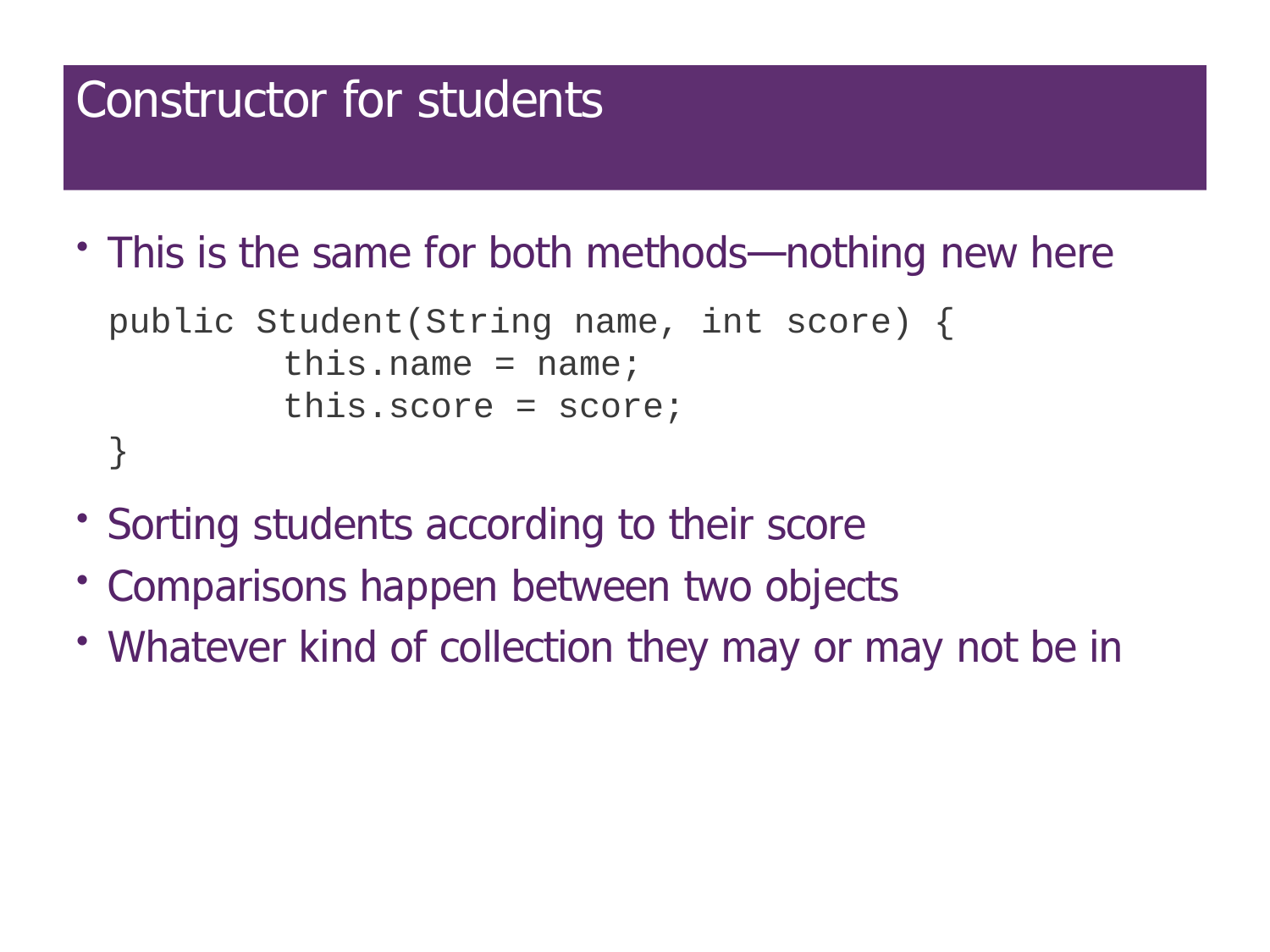

# Constructor for students
This is the same for both methods—nothing new here

public Student(String name, int score) {
	this.name = name;
	this.score = score;
}

Sorting students according to their score
Comparisons happen between two objects
Whatever kind of collection they may or may not be in